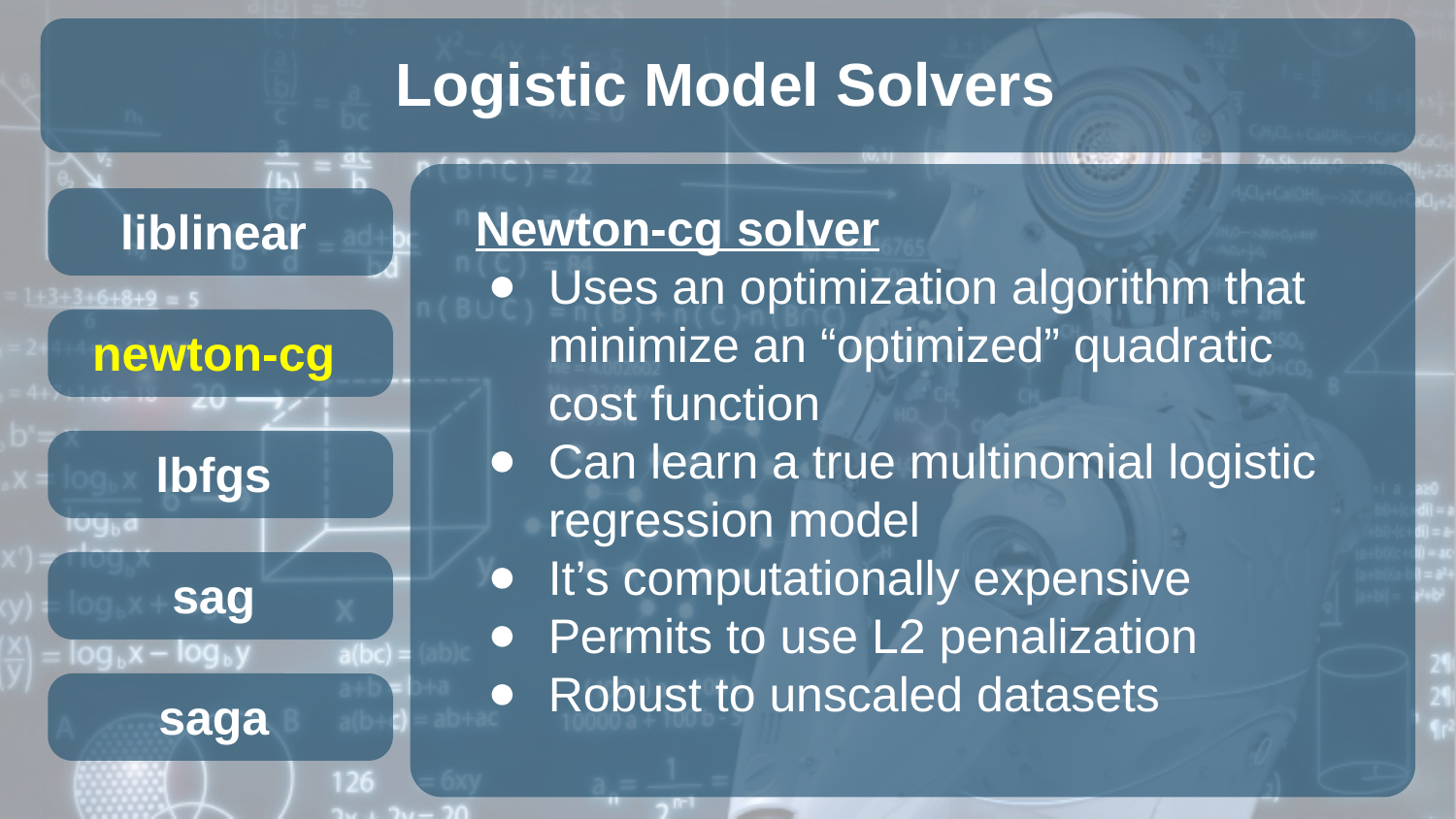

Logistic Model Solvers
Newton-cg solver
Uses an optimization algorithm that minimize an “optimized” quadratic cost function
Can learn a true multinomial logistic regression model
It’s computationally expensive
Permits to use L2 penalization
Robust to unscaled datasets
liblinear
newton-cg
lbfgs
sag
saga